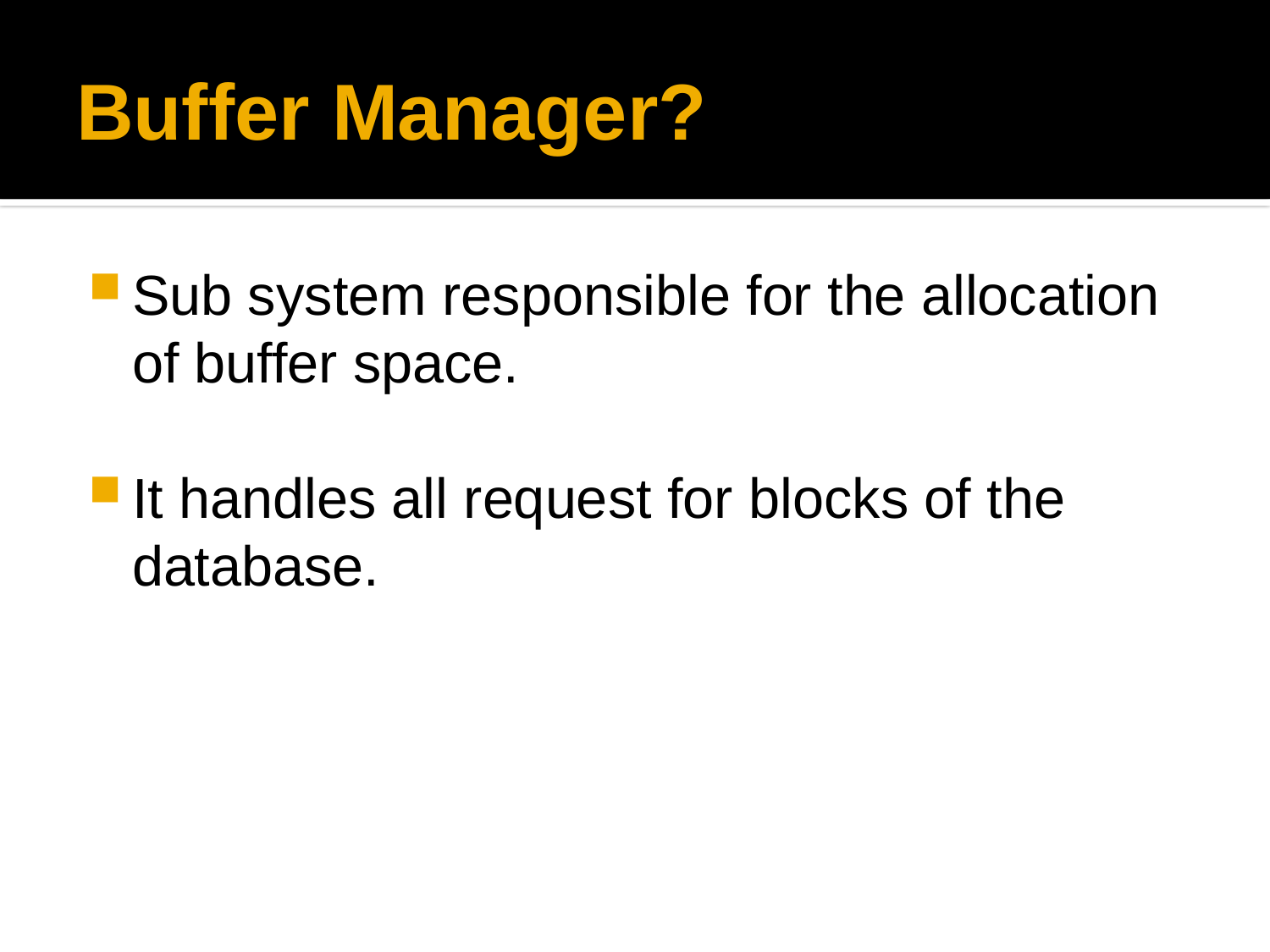

# Buffer Manager?
Sub system responsible for the allocation of buffer space.

It handles all request for blocks of the database.